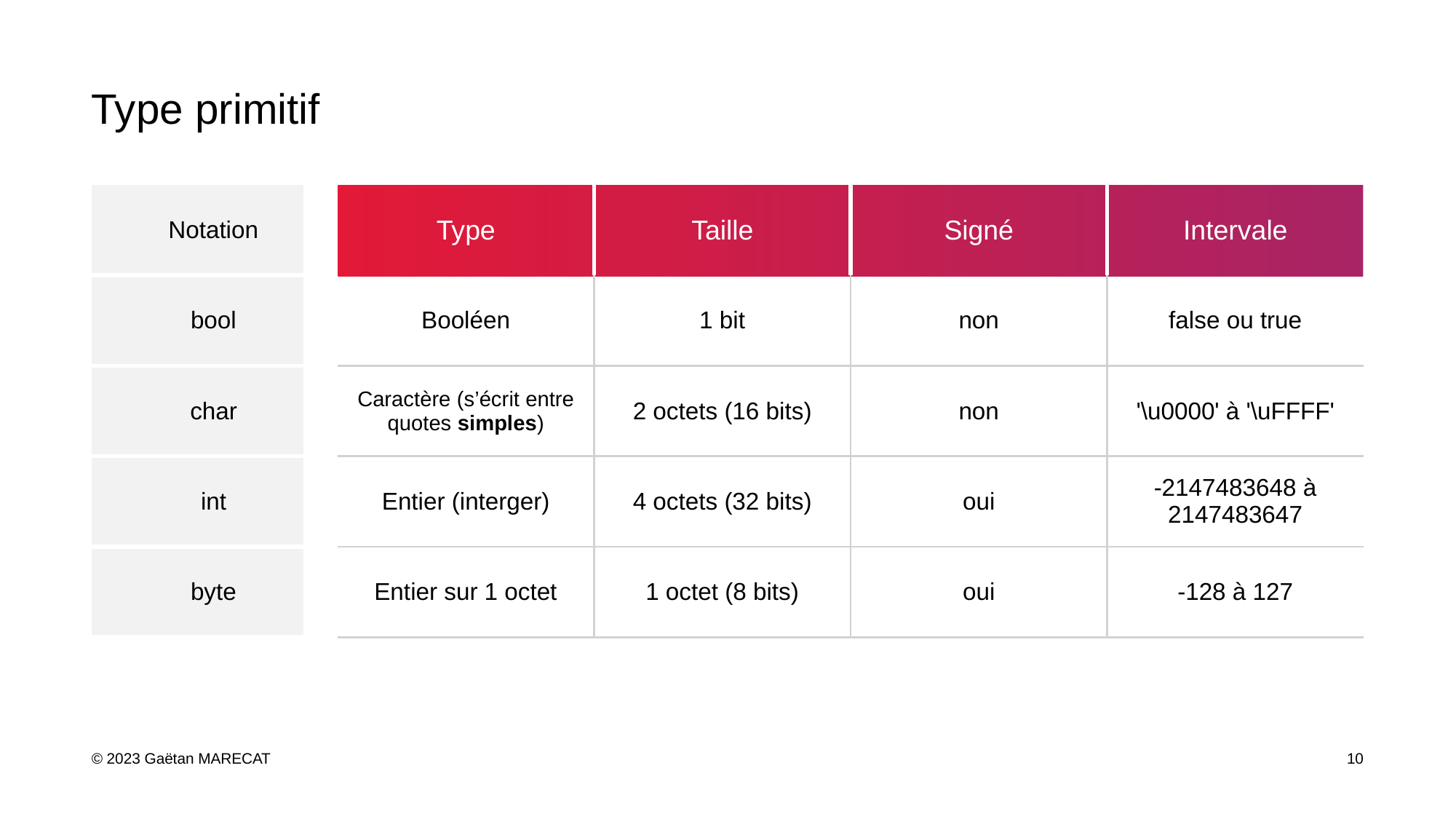

# Type primitif
| Notation |  | Type | Taille | Signé | Intervale |
| --- | --- | --- | --- | --- | --- |
| bool |  | Booléen | 1 bit | non | false ou true |
| char |  | Caractère (s’écrit entre quotes simples) | 2 octets (16 bits) | non | '\u0000' à '\uFFFF' |
| int |  | Entier (interger) | 4 octets (32 bits) | oui | -2147483648 à 2147483647 |
| byte |  | Entier sur 1 octet | 1 octet (8 bits) | oui | -128 à 127 |

10